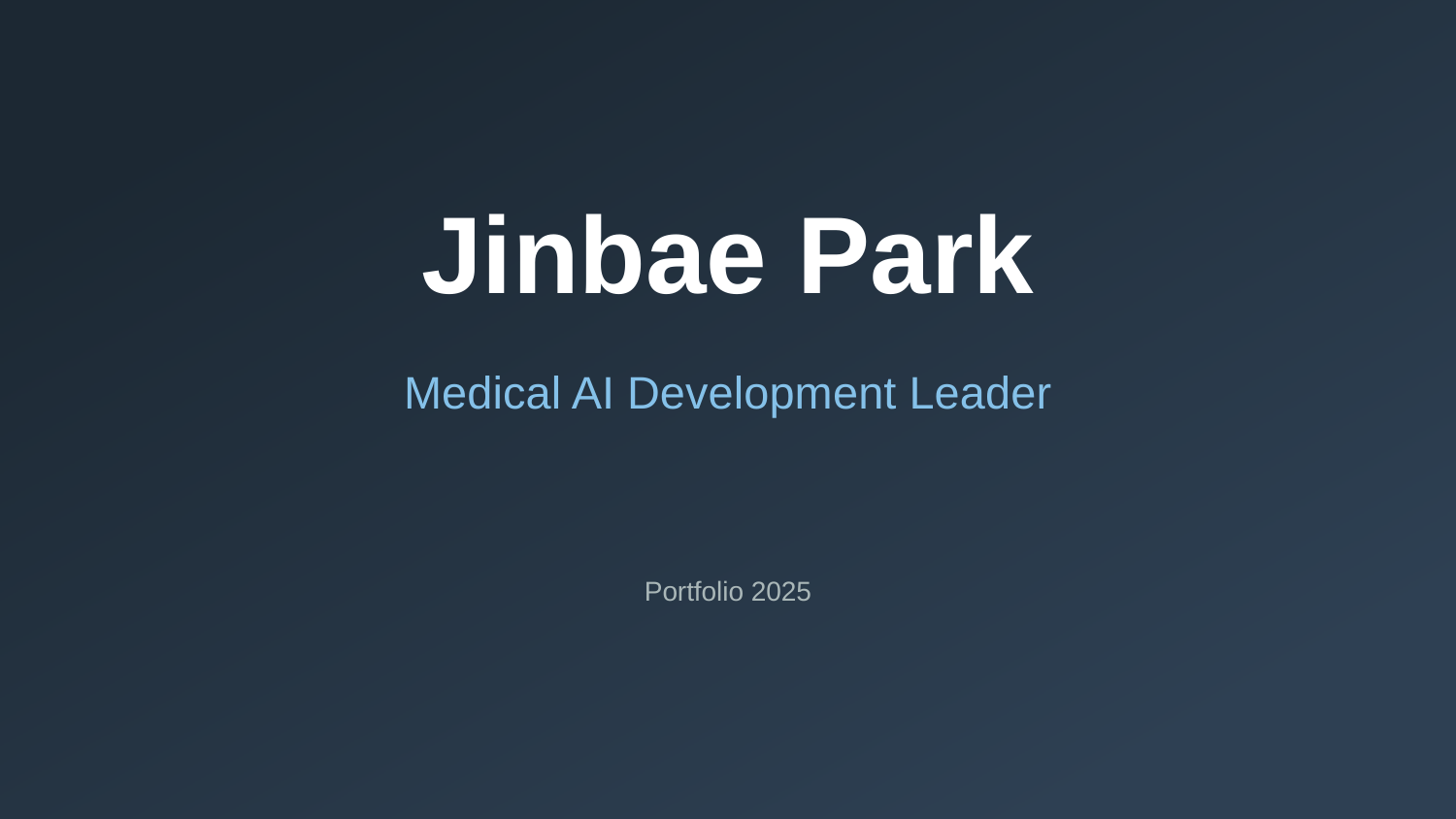

Jinbae Park
Medical AI Development Leader
Portfolio 2025